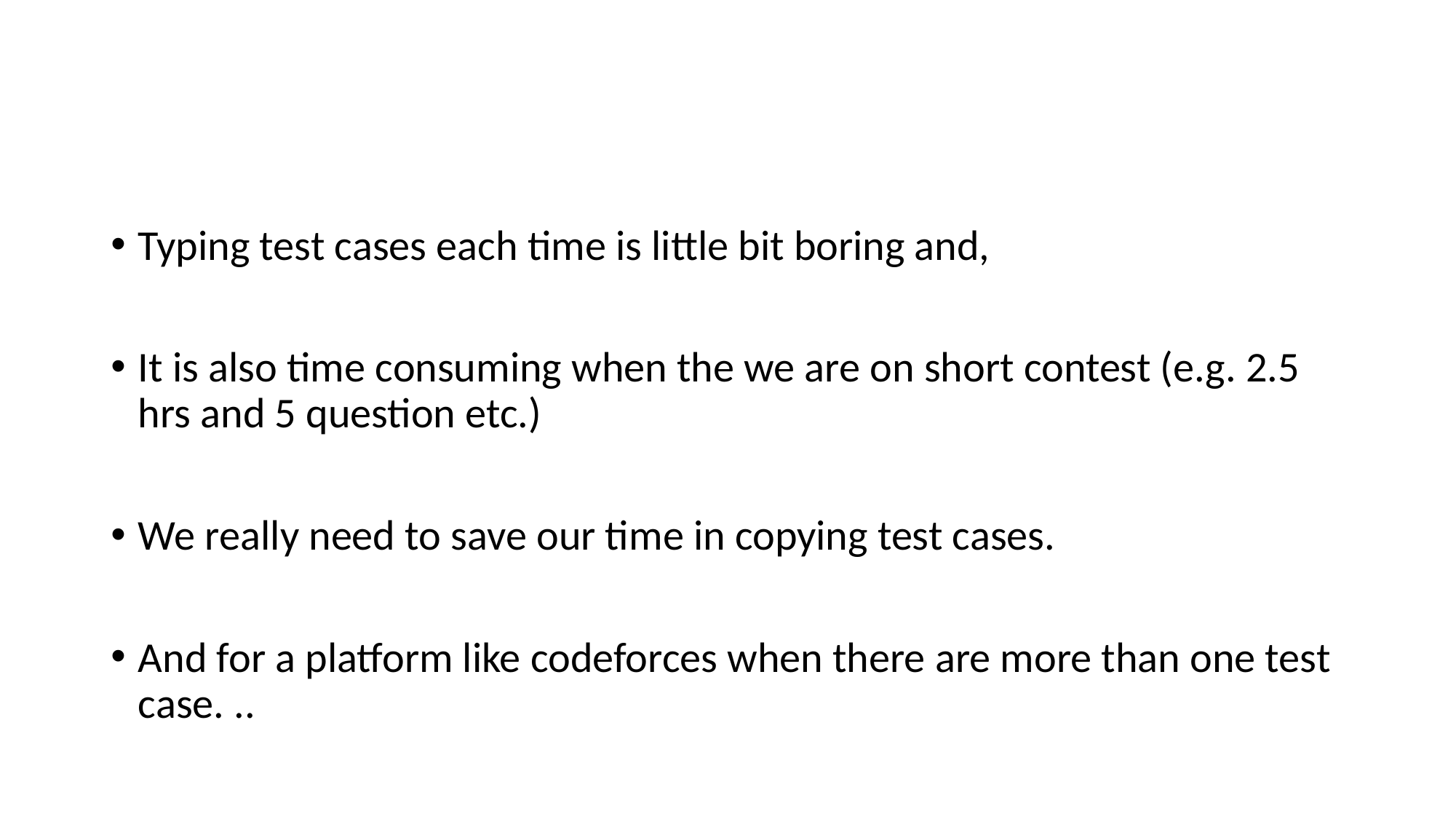

#
Typing test cases each time is little bit boring and,

It is also time consuming when the we are on short contest (e.g. 2.5 hrs and 5 question etc.)

We really need to save our time in copying test cases.

And for a platform like codeforces when there are more than one test case. ..